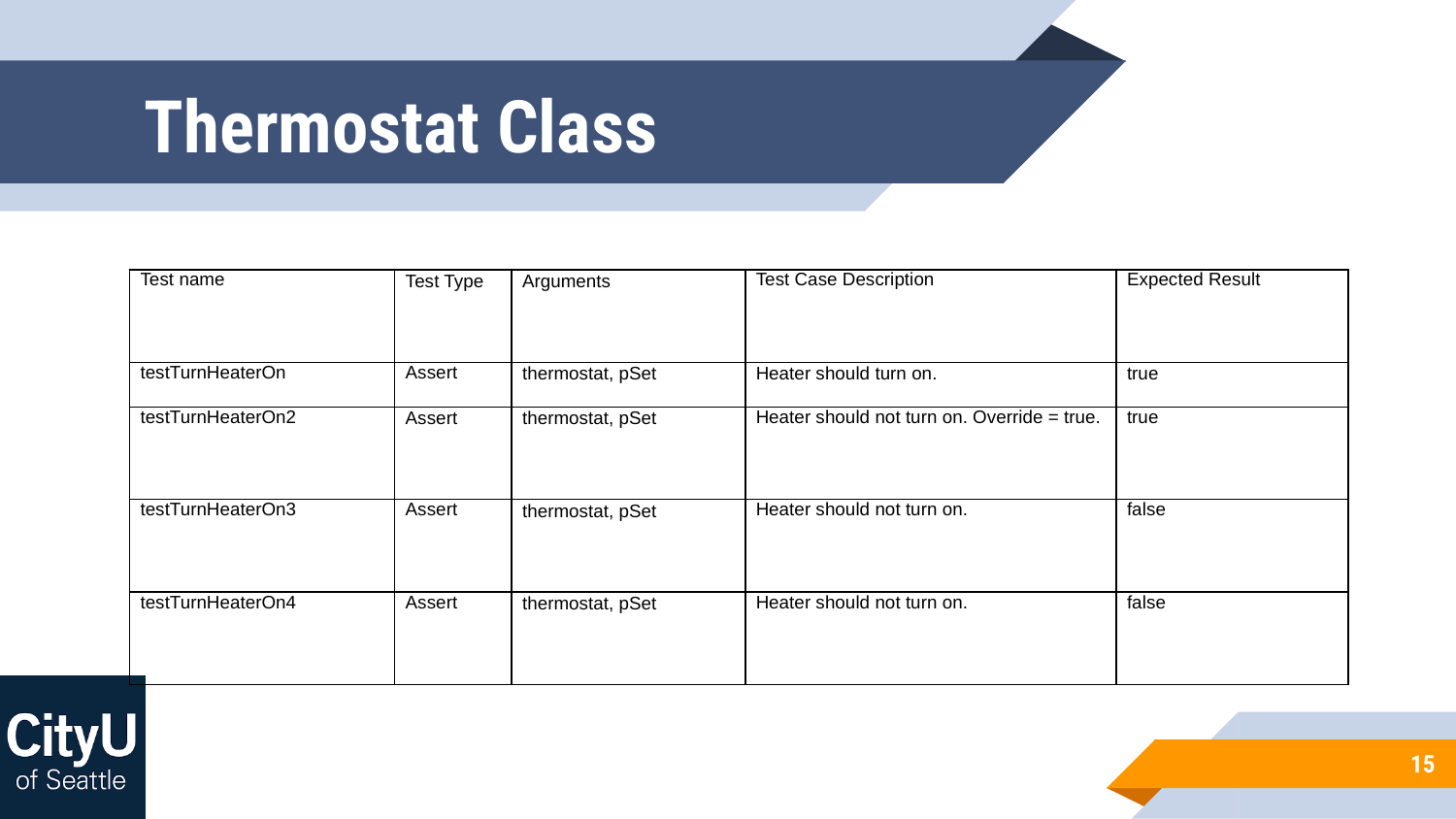

# Thermostat Class
| Test name | Test Type | Arguments | Test Case Description | Expected Result |
| --- | --- | --- | --- | --- |
| testTurnHeaterOn | Assert | thermostat, pSet | Heater should turn on. | true |
| testTurnHeaterOn2 | Assert | thermostat, pSet | Heater should not turn on. Override = true. | true |
| testTurnHeaterOn3 | Assert | thermostat, pSet | Heater should not turn on. | false |
| testTurnHeaterOn4 | Assert | thermostat, pSet | Heater should not turn on. | false |
15